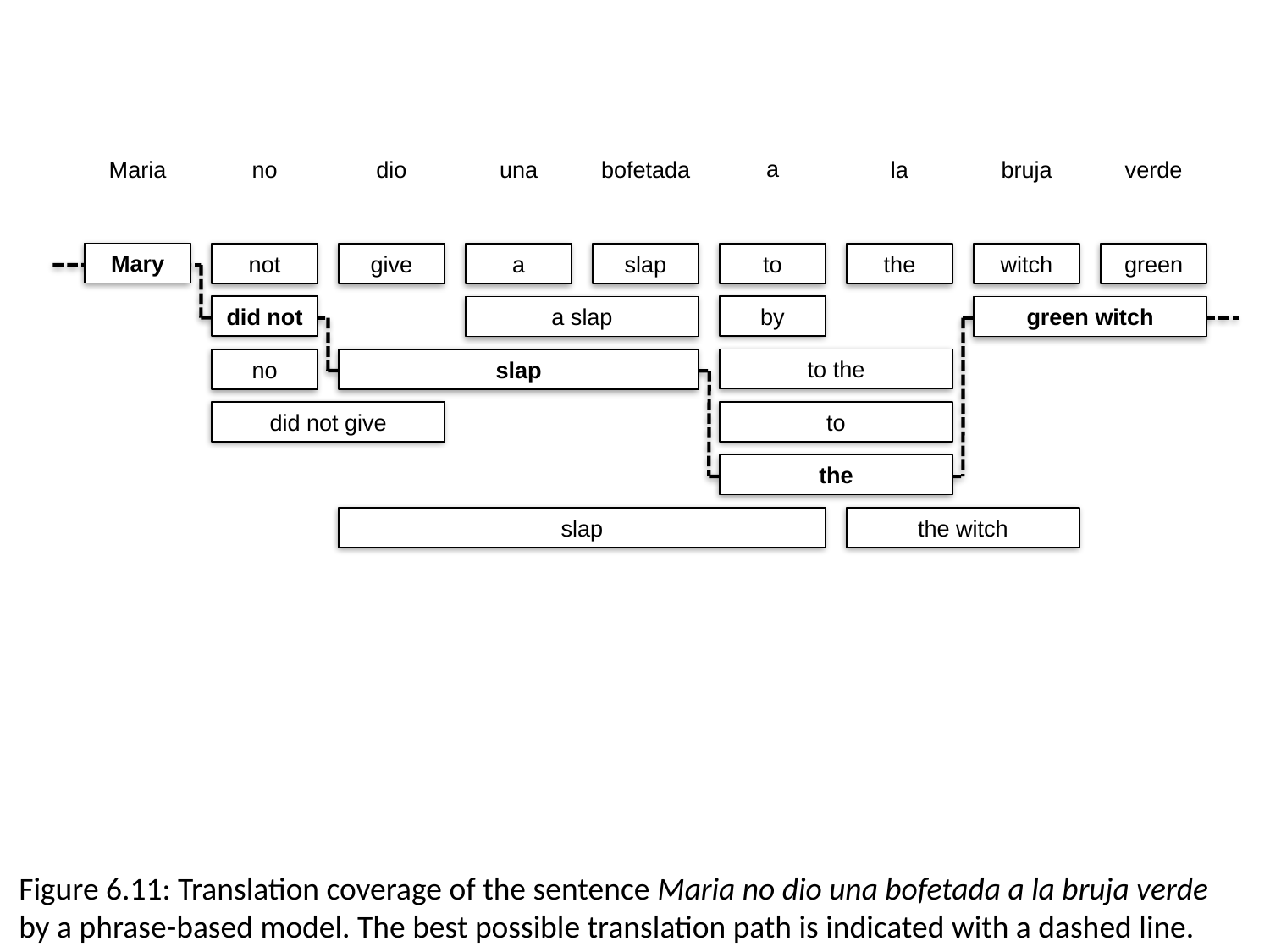

a
Maria
no
dio
una
bofetada
la
bruja
verde
Mary
not
give
a
slap
to
the
witch
green
did not
by
a slap
green witch
to the
no
slap
did not give
to
the
slap
the witch
Figure 6.11: Translation coverage of the sentence Maria no dio una bofetada a la bruja verde
by a phrase-based model. The best possible translation path is indicated with a dashed line.